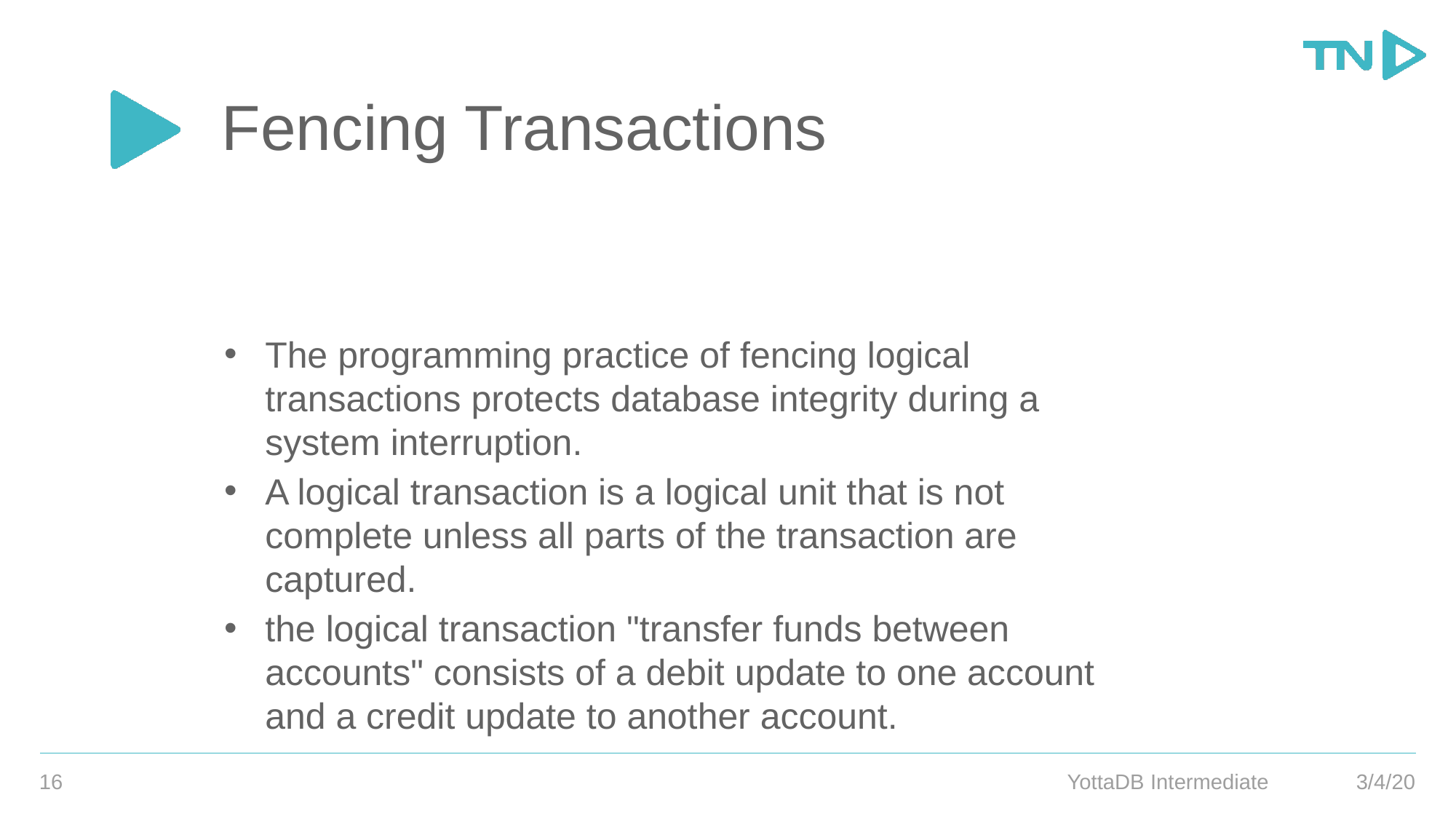

# Fencing Transactions

The programming practice of fencing logical transactions protects database integrity during a system interruption.
A logical transaction is a logical unit that is not complete unless all parts of the transaction are captured.
the logical transaction "transfer funds between accounts" consists of a debit update to one account and a credit update to another account.
16
YottaDB Intermediate
3/4/20